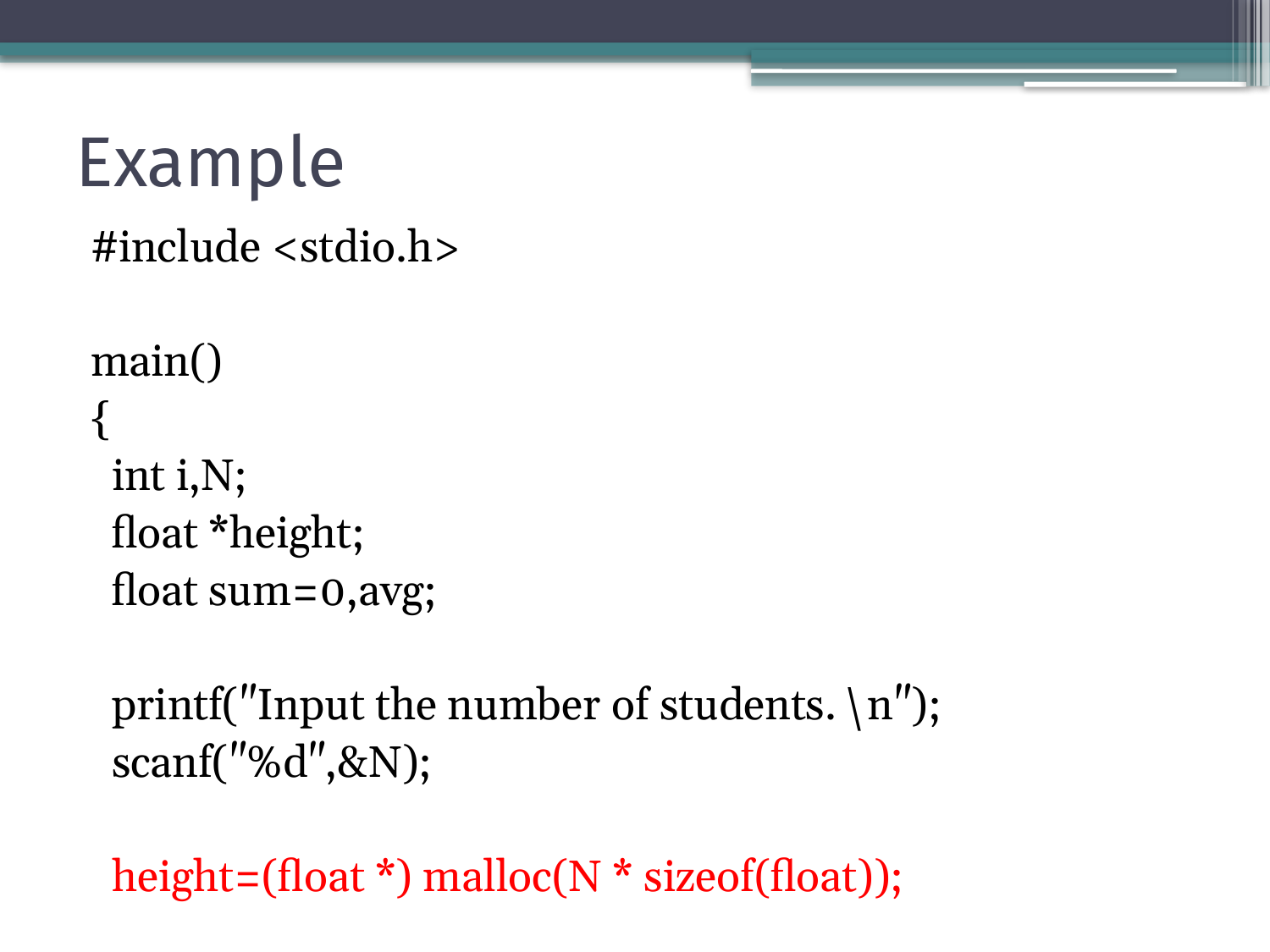

# Example
#include <stdio.h>

main()
{
  int i,N;
  float *height;
  float sum=0,avg;

  printf("Input the number of students. \n");
  scanf("%d",&N);

  height=(float *) malloc(N * sizeof(float));